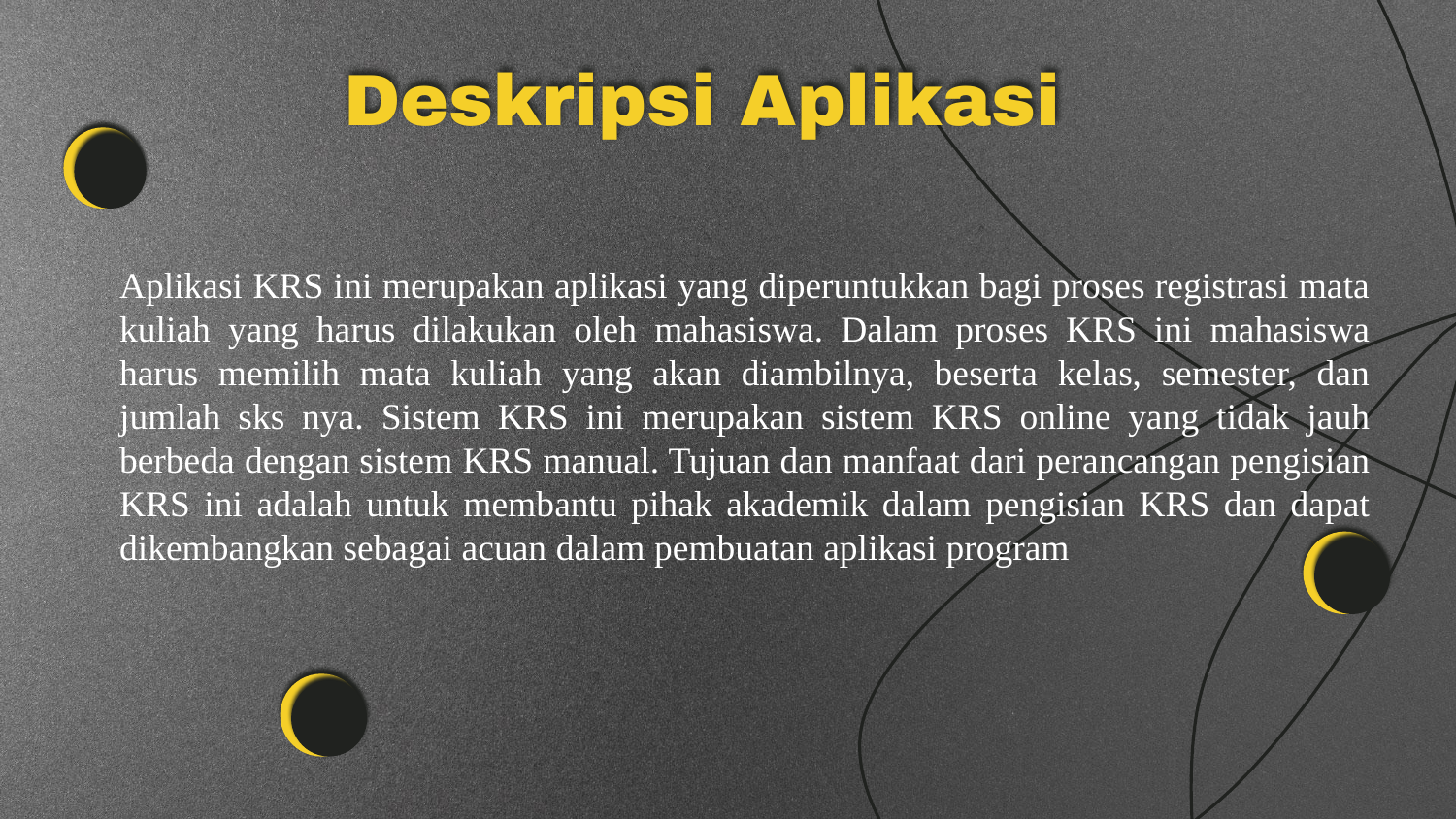

# Deskripsi Aplikasi

Aplikasi KRS ini merupakan aplikasi yang diperuntukkan bagi proses registrasi mata kuliah yang harus dilakukan oleh mahasiswa. Dalam proses KRS ini mahasiswa harus memilih mata kuliah yang akan diambilnya, beserta kelas, semester, dan jumlah sks nya. Sistem KRS ini merupakan sistem KRS online yang tidak jauh berbeda dengan sistem KRS manual. Tujuan dan manfaat dari perancangan pengisian KRS ini adalah untuk membantu pihak akademik dalam pengisian KRS dan dapat dikembangkan sebagai acuan dalam pembuatan aplikasi program